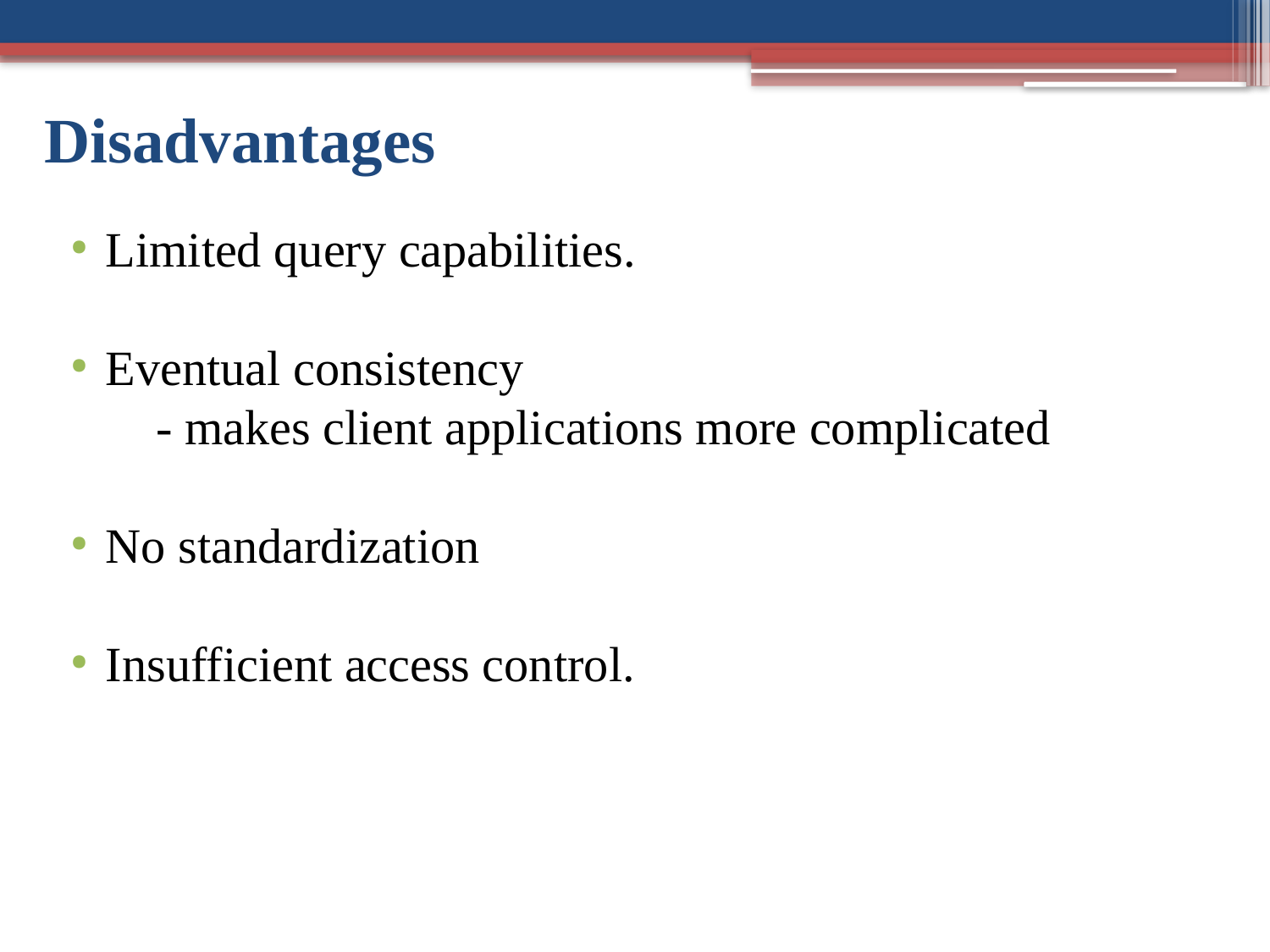

Disadvantages
Limited query capabilities.

Eventual consistency
       - makes client applications more complicated

No standardization

Insufficient access control.